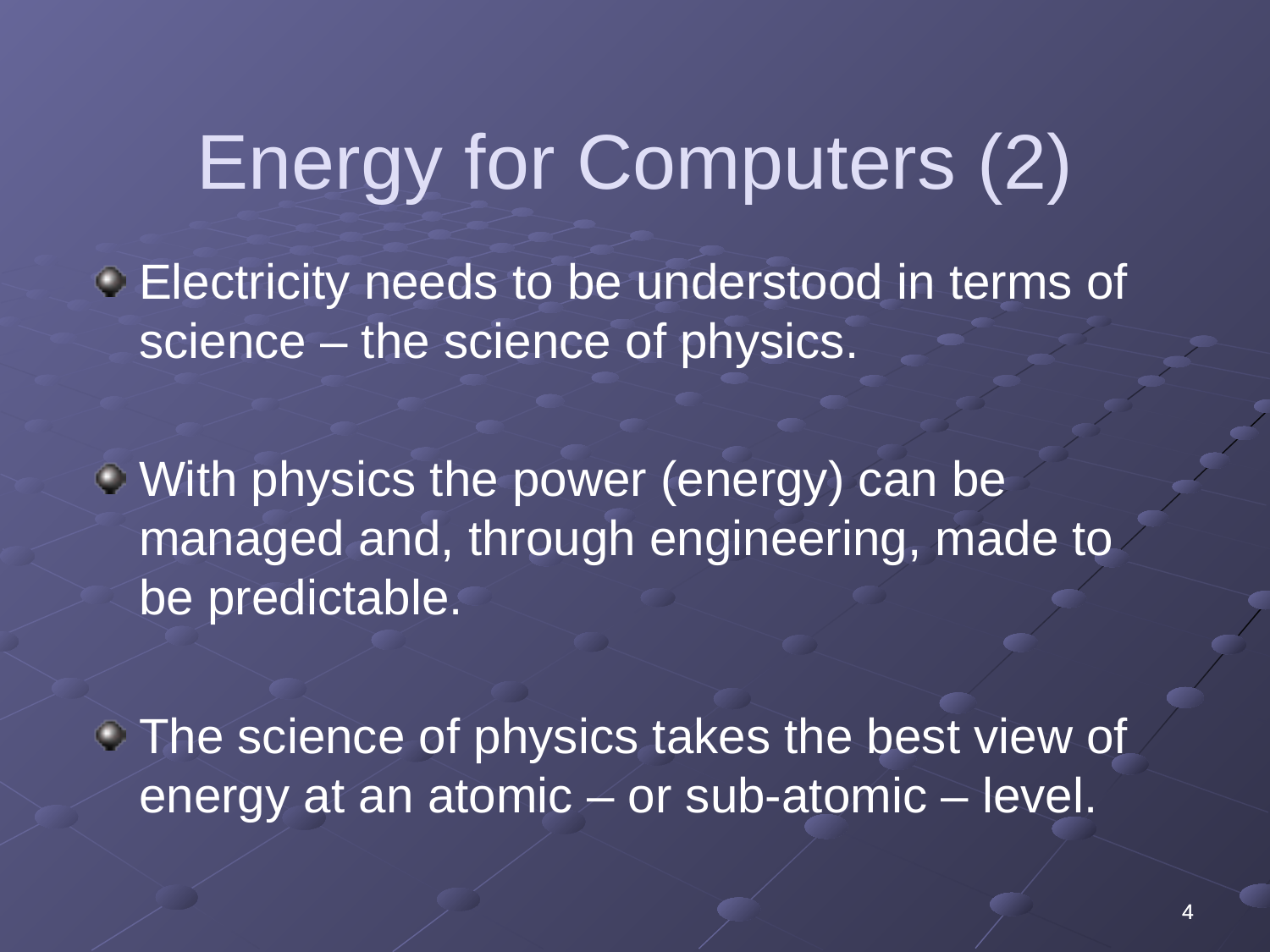

Energy for Computers (2)
Electricity needs to be understood in terms of science – the science of physics.

With physics the power (energy) can be managed and, through engineering, made to be predictable.

The science of physics takes the best view of energy at an atomic – or sub-atomic – level.
4
4